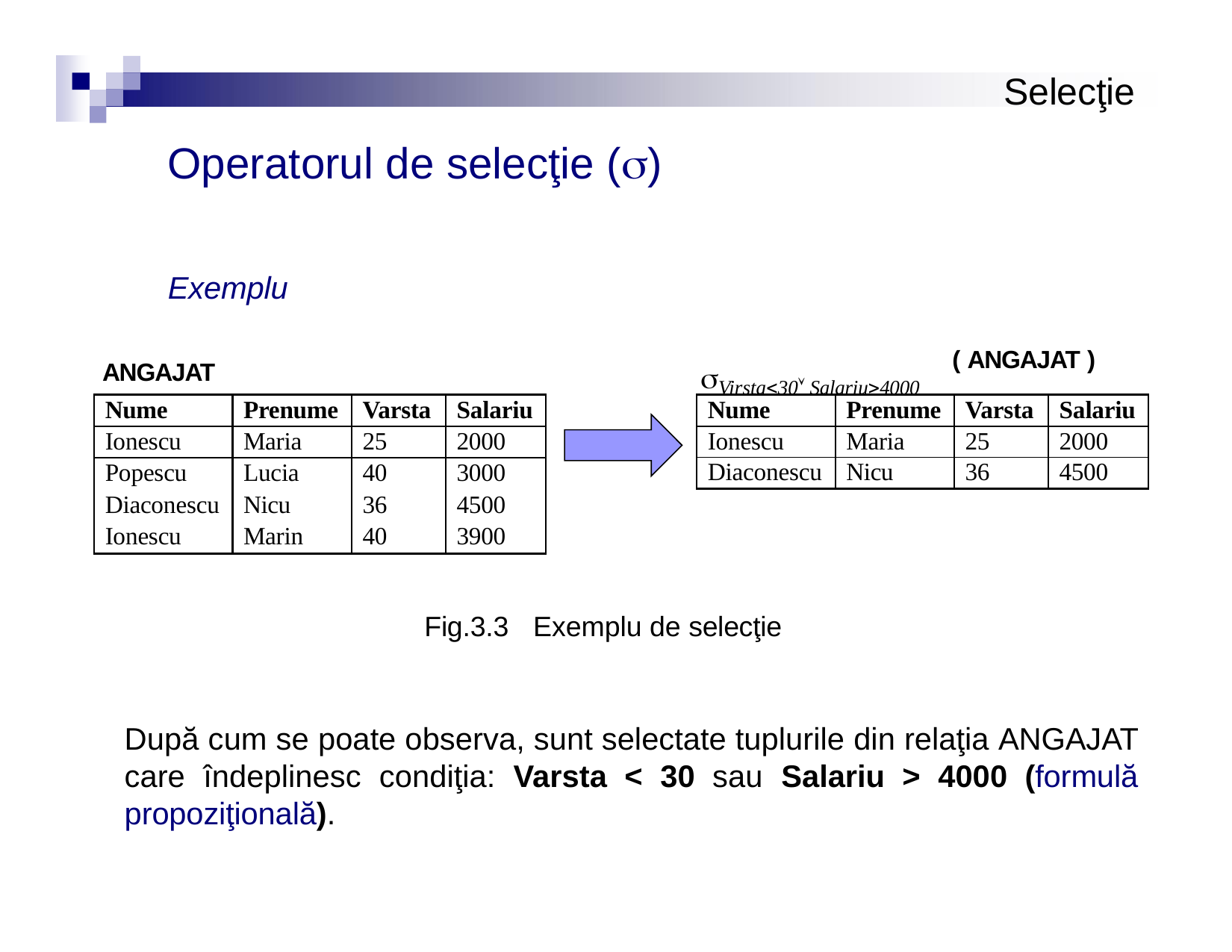

# Selecţie
Operatorul de selecţie (σ)

Exemplu
σVirsta<30∨ Salariu>4000
( ANGAJAT )
ANGAJAT
| Nume | Prenume | Varsta | Salariu |
| --- | --- | --- | --- |
| Ionescu | Maria | 25 | 2000 |
| Popescu | Lucia | 40 | 3000 |
| Diaconescu | Nicu | 36 | 4500 |
| Ionescu | Marin | 40 | 3900 |
| Nume | Prenume | Varsta | Salariu |
| --- | --- | --- | --- |
| Ionescu | Maria | 25 | 2000 |
| Diaconescu | Nicu | 36 | 4500 |

Fig.3.3
Exemplu de selecţie
După cum se poate observa, sunt selectate tuplurile din relaţia ANGAJAT care  îndeplinesc  condiţia:  Varsta  <  30  sau  Salariu  >  4000  (formulă propoziţională).